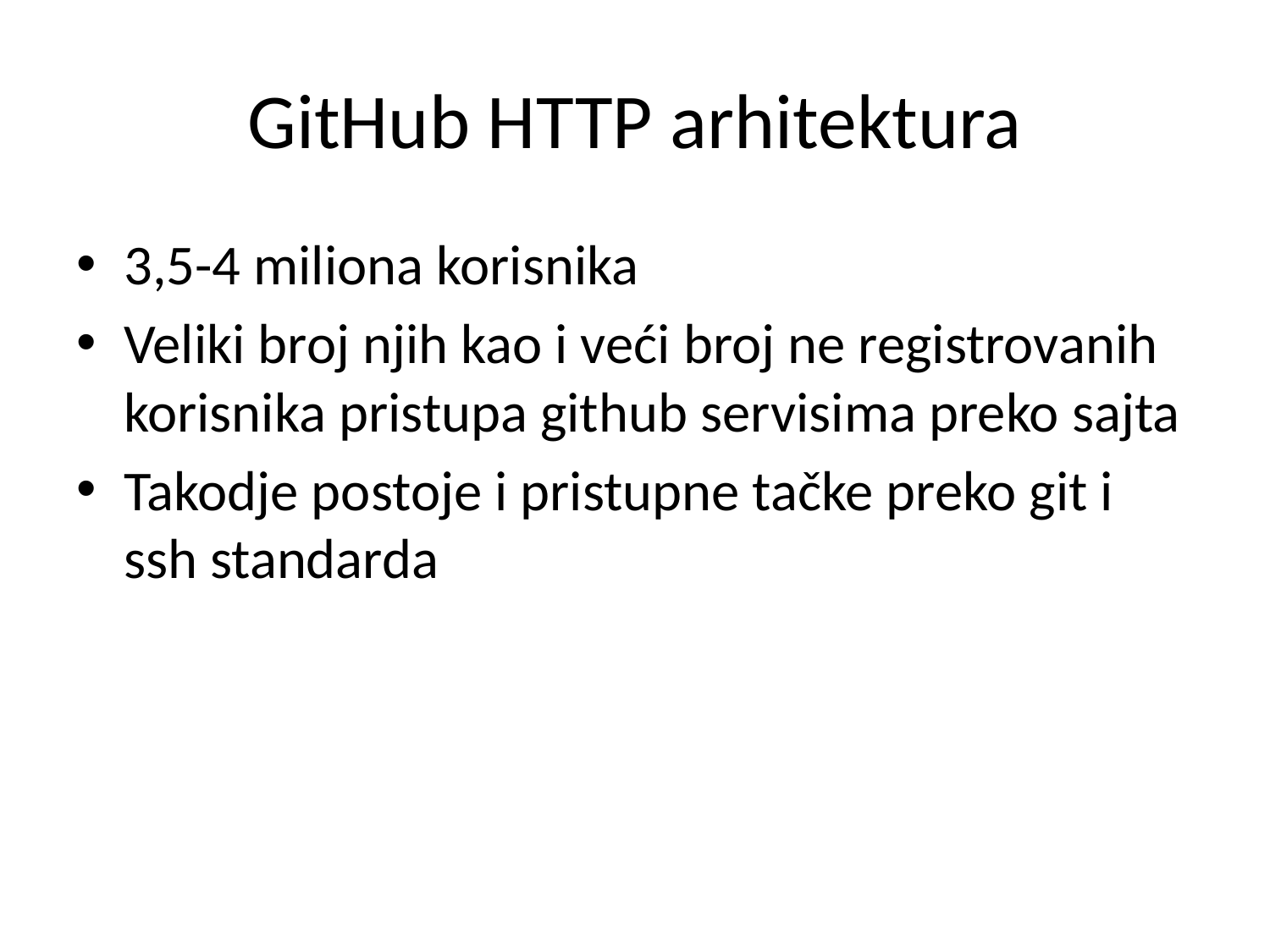

# GitHub HTTP arhitektura
3,5-4 miliona korisnika
Veliki broj njih kao i veći broj ne registrovanih korisnika pristupa github servisima preko sajta
Takodje postoje i pristupne tačke preko git i ssh standarda